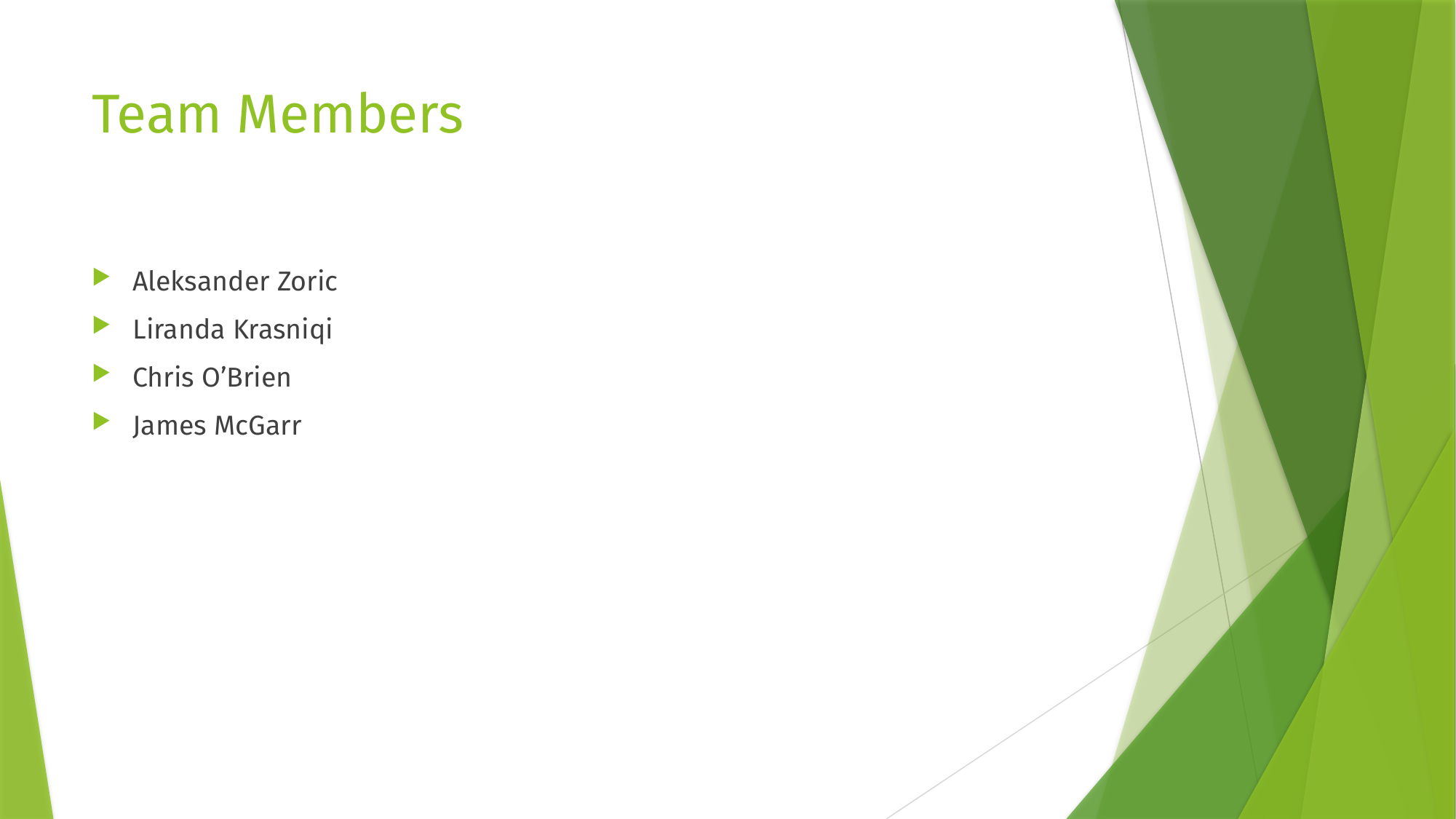

# Team Members
Aleksander Zoric
Liranda Krasniqi
Chris O’Brien
James McGarr